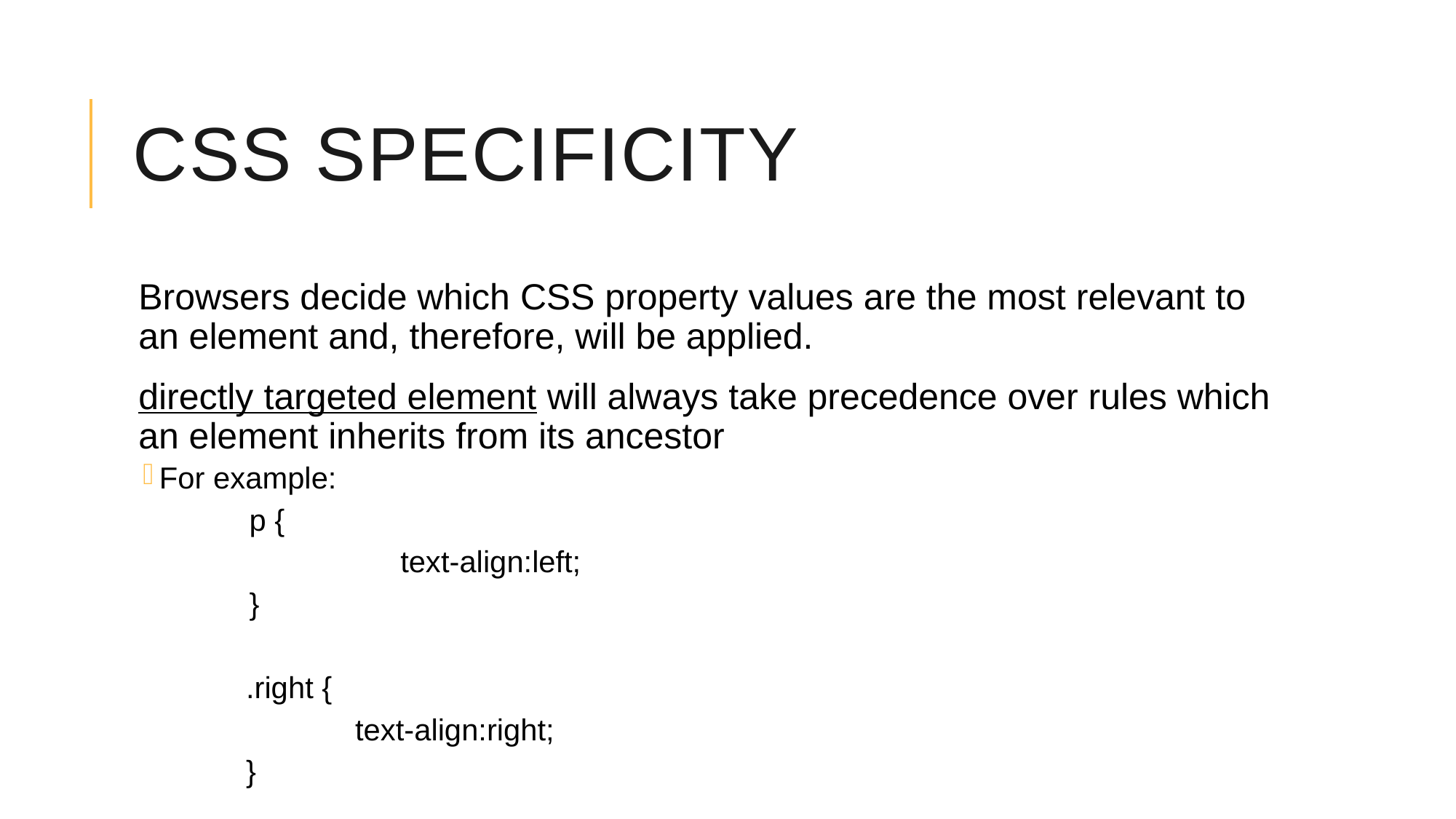

# CSS Specificity
Browsers decide which CSS property values are the most relevant to an element and, therefore, will be applied.
directly targeted element will always take precedence over rules which an element inherits from its ancestor
For example:
        p {
		text-align:left;
        }

.right {
	text-align:right;
}